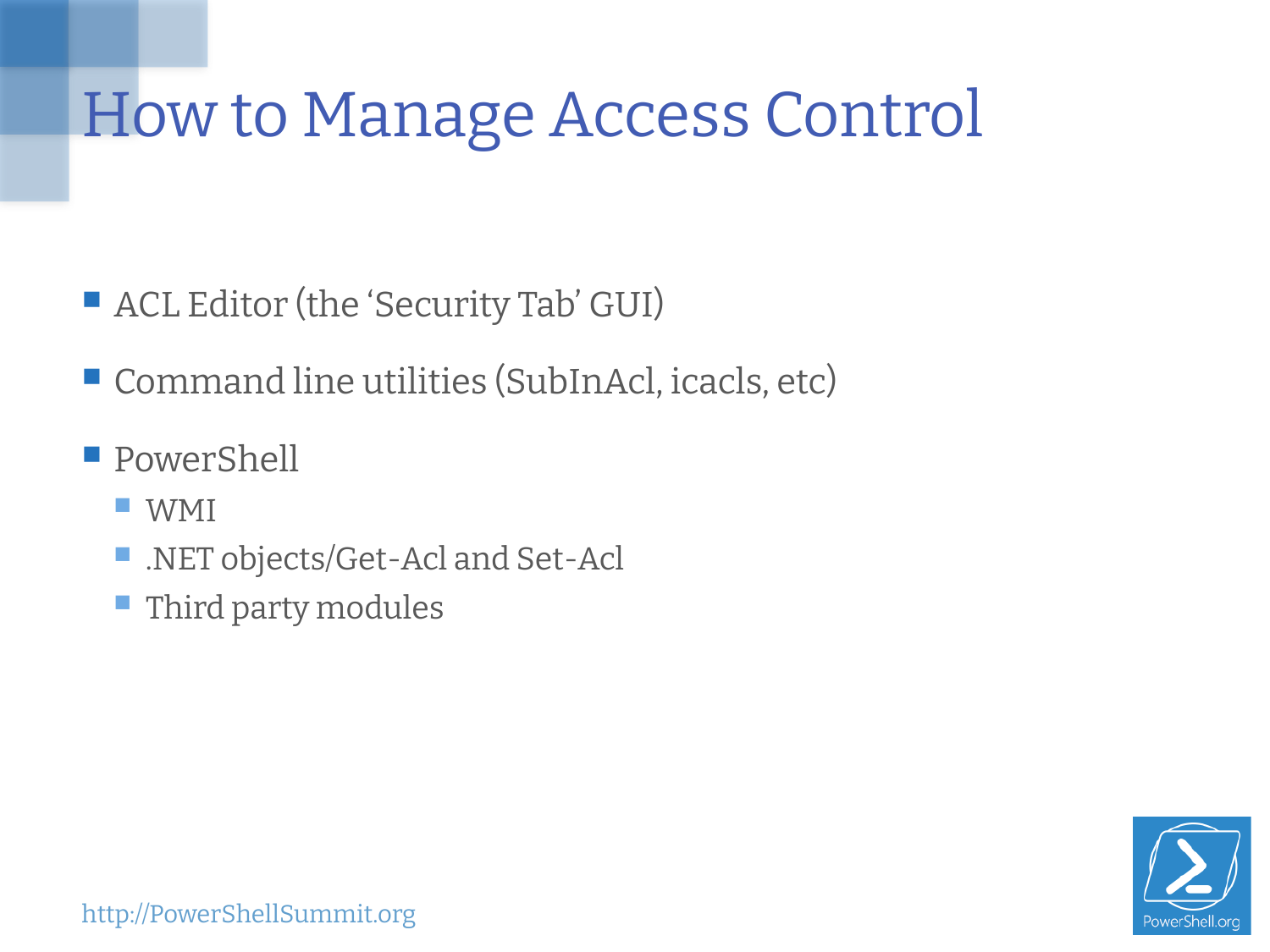

# How to Manage Access Control
ACL Editor (the ‘Security Tab’ GUI)
Command line utilities (SubInAcl, icacls, etc)
PowerShell
WMI
.NET objects/Get-Acl and Set-Acl
Third party modules